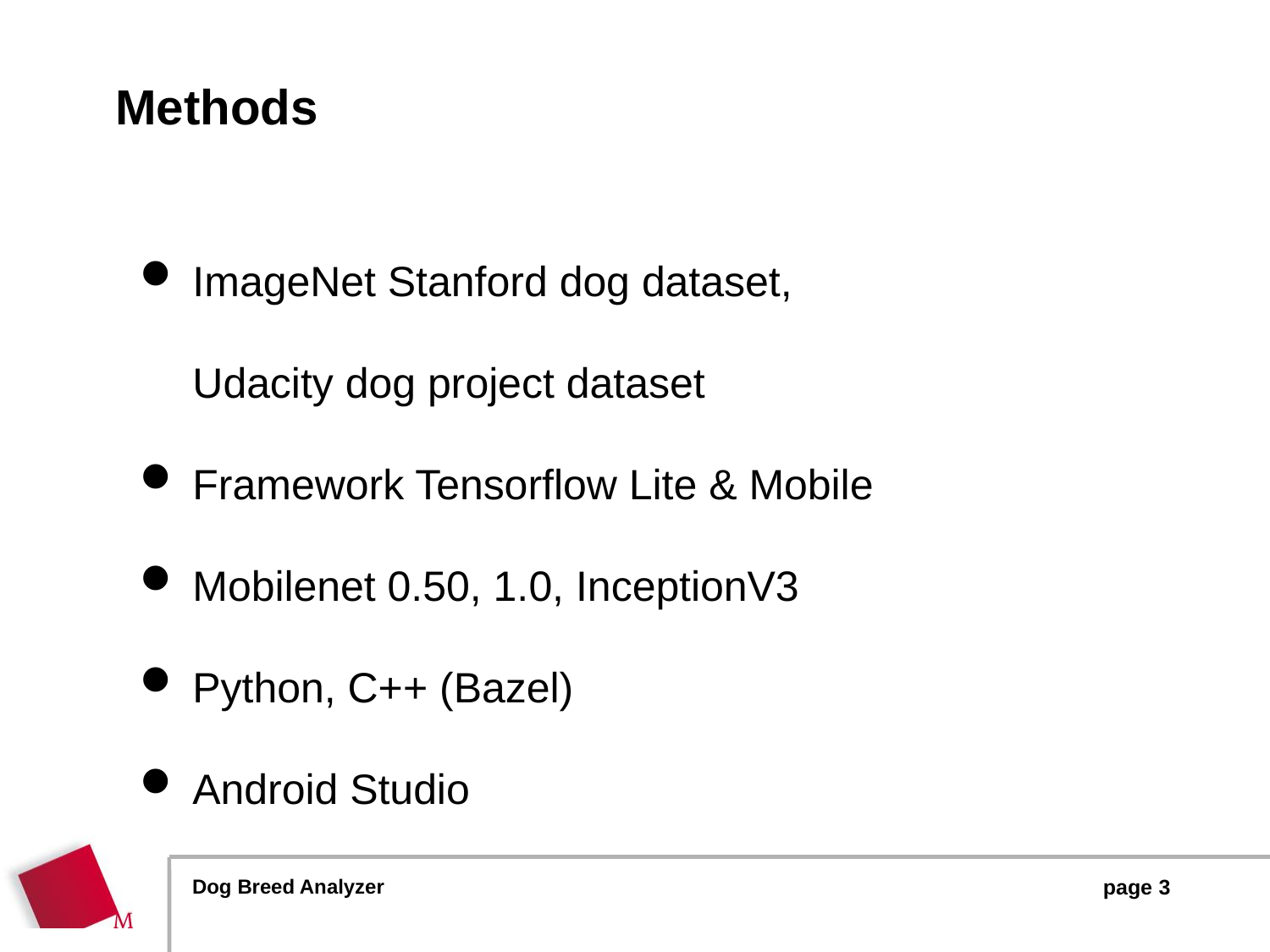

Methods
ImageNet Stanford dog dataset,
Udacity dog project dataset
Framework Tensorflow Lite & Mobile
Mobilenet 0.50, 1.0, InceptionV3
Python, C++ (Bazel)
Android Studio